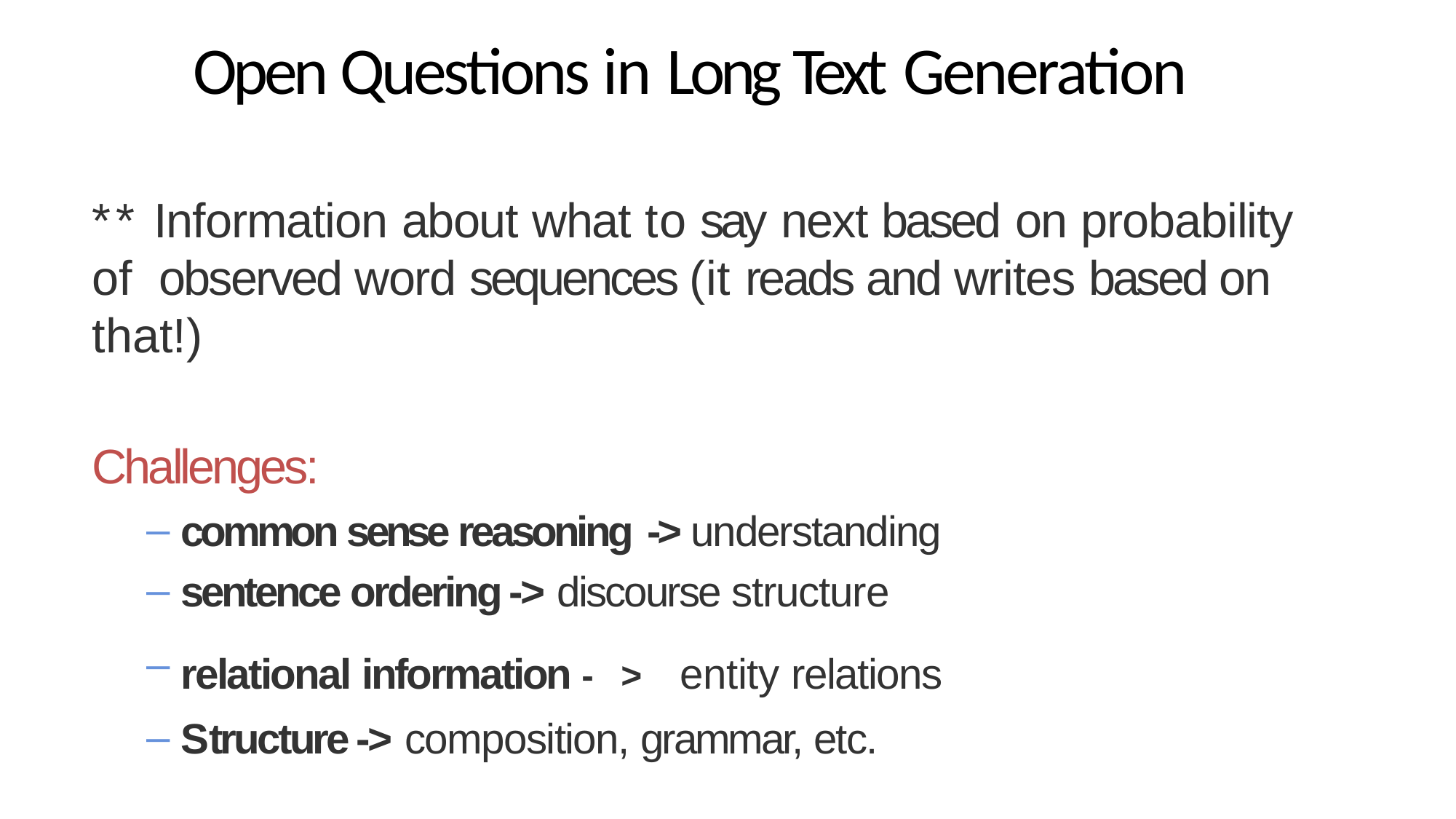

# Open Questions in Long Text Generation
** Information about what to say next based on probability of  observed word sequences (it reads and writes based on that!)

Challenges:
common sense reasoning  -> understanding
sentence ordering -> discourse structure
relational information -> entity relations
Structure -> composition, grammar, etc.